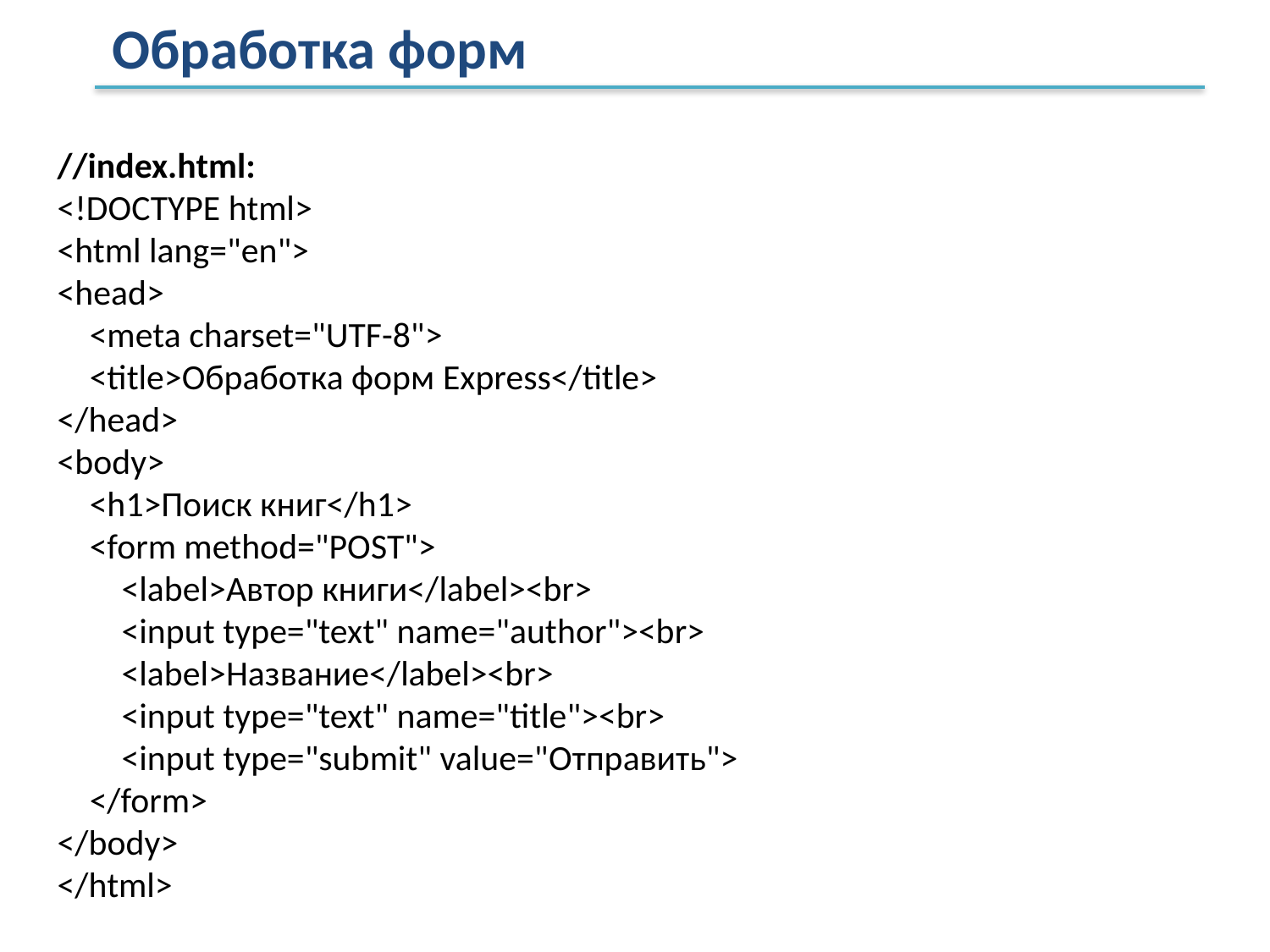

Обработка форм
//index.html:
<!DOCTYPE html>
<html lang="en">
<head>
    <meta charset="UTF-8">
    <title>Обработка форм Express</title>
</head>
<body>
    <h1>Поиск книг</h1>
    <form method="POST">
        <label>Автор книги</label><br>
        <input type="text" name="author"><br>
        <label>Название</label><br>
        <input type="text" name="title"><br>
        <input type="submit" value="Отправить">
    </form>
</body>
</html>